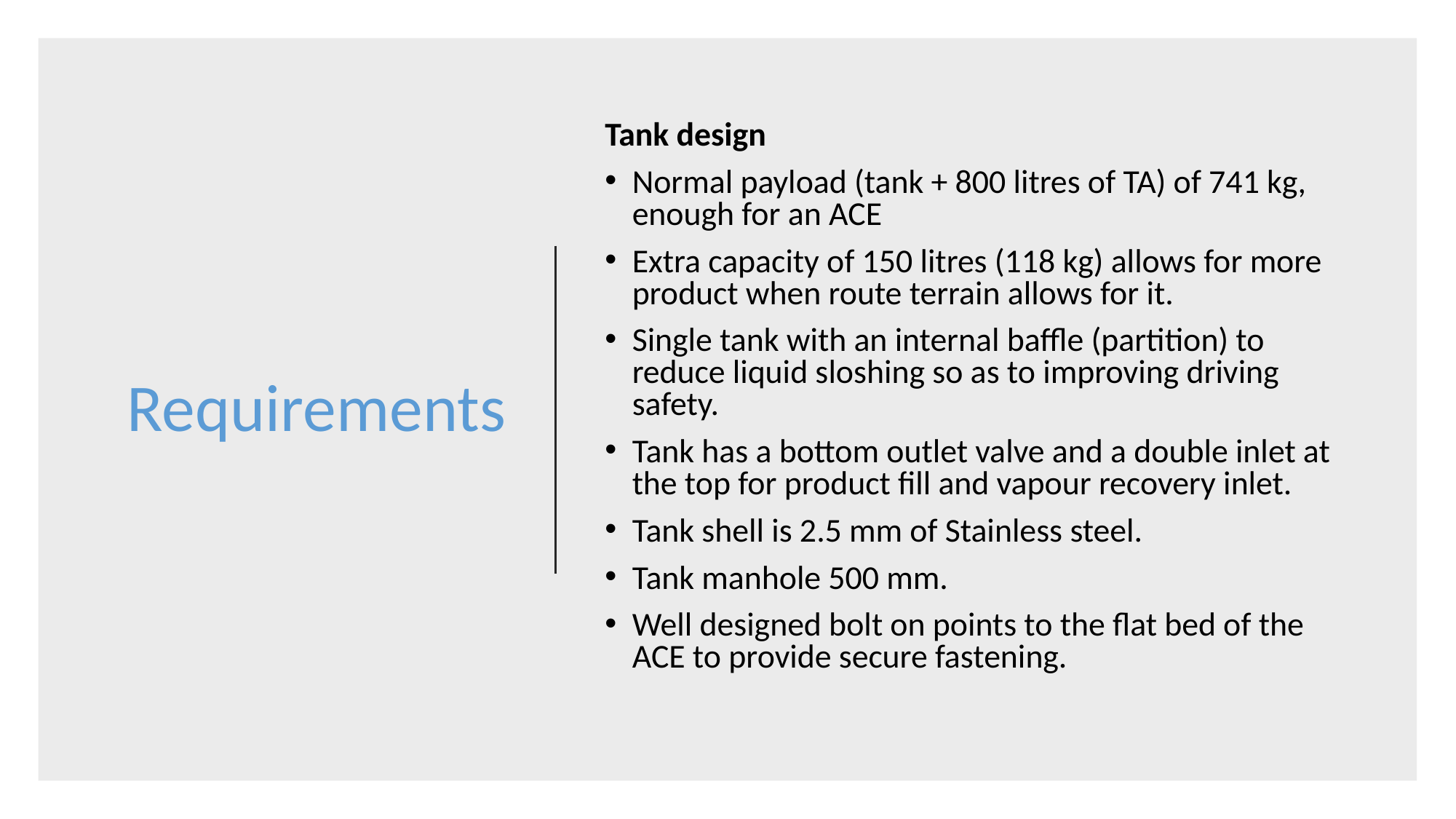

# Requirements
Tank design
Normal payload (tank + 800 litres of TA) of 741 kg, enough for an ACE
Extra capacity of 150 litres (118 kg) allows for more product when route terrain allows for it.
Single tank with an internal baffle (partition) to reduce liquid sloshing so as to improving driving safety.
Tank has a bottom outlet valve and a double inlet at the top for product fill and vapour recovery inlet.
Tank shell is 2.5 mm of Stainless steel.
Tank manhole 500 mm.
Well designed bolt on points to the flat bed of the ACE to provide secure fastening.